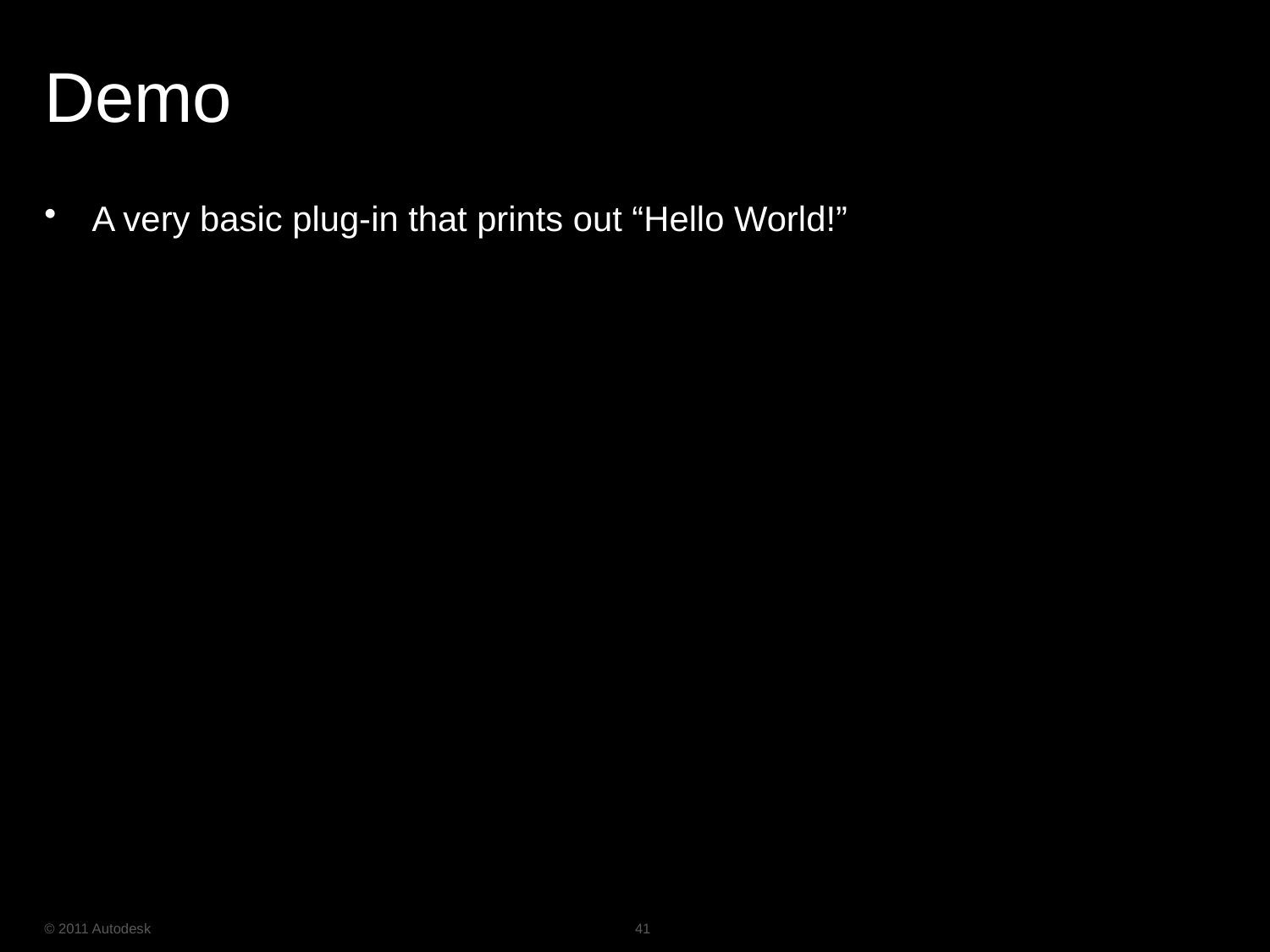

# Demo
A very basic plug-in that prints out “Hello World!”